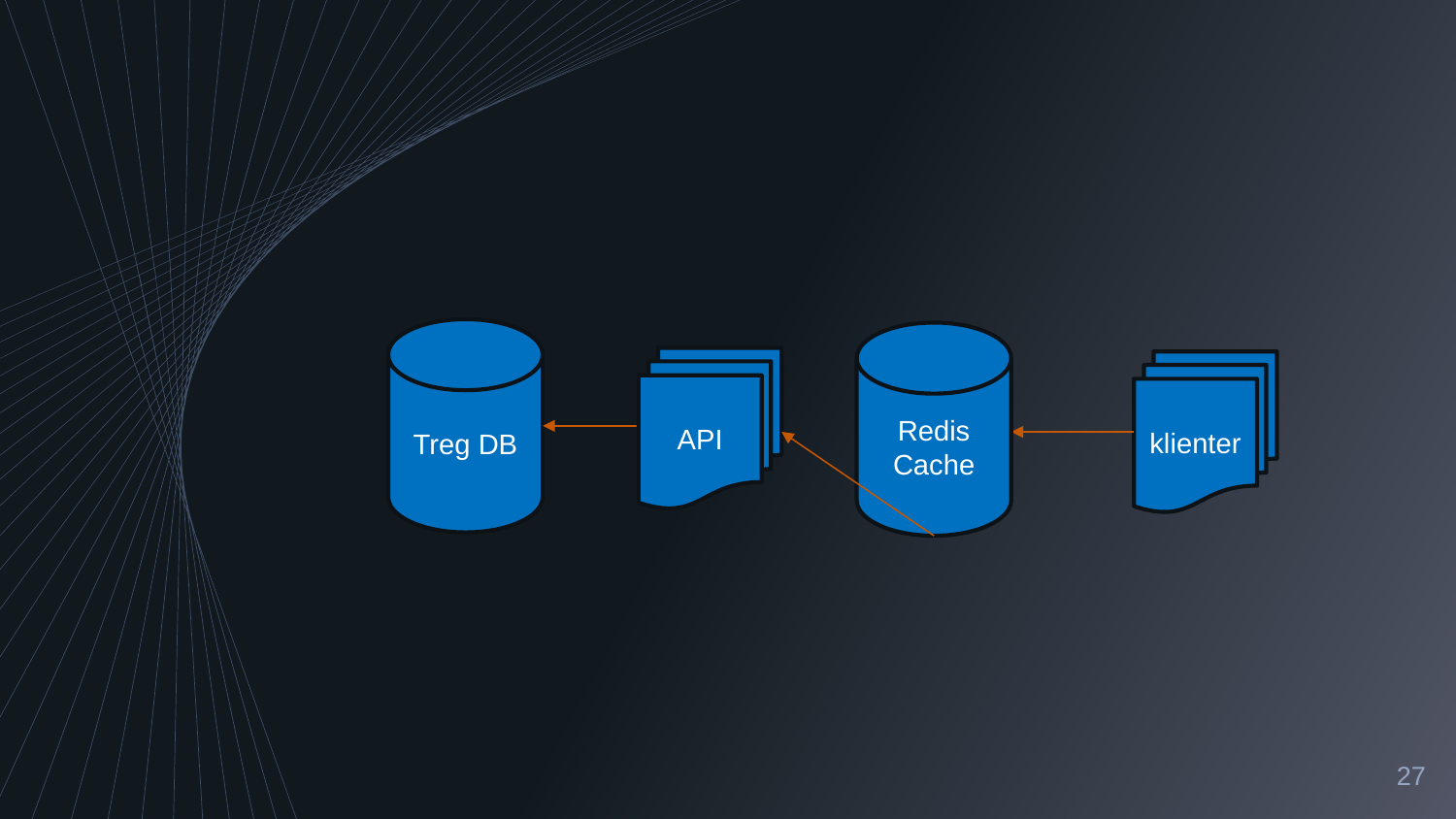

Treg DB
Redis Cache
API
klienter
27